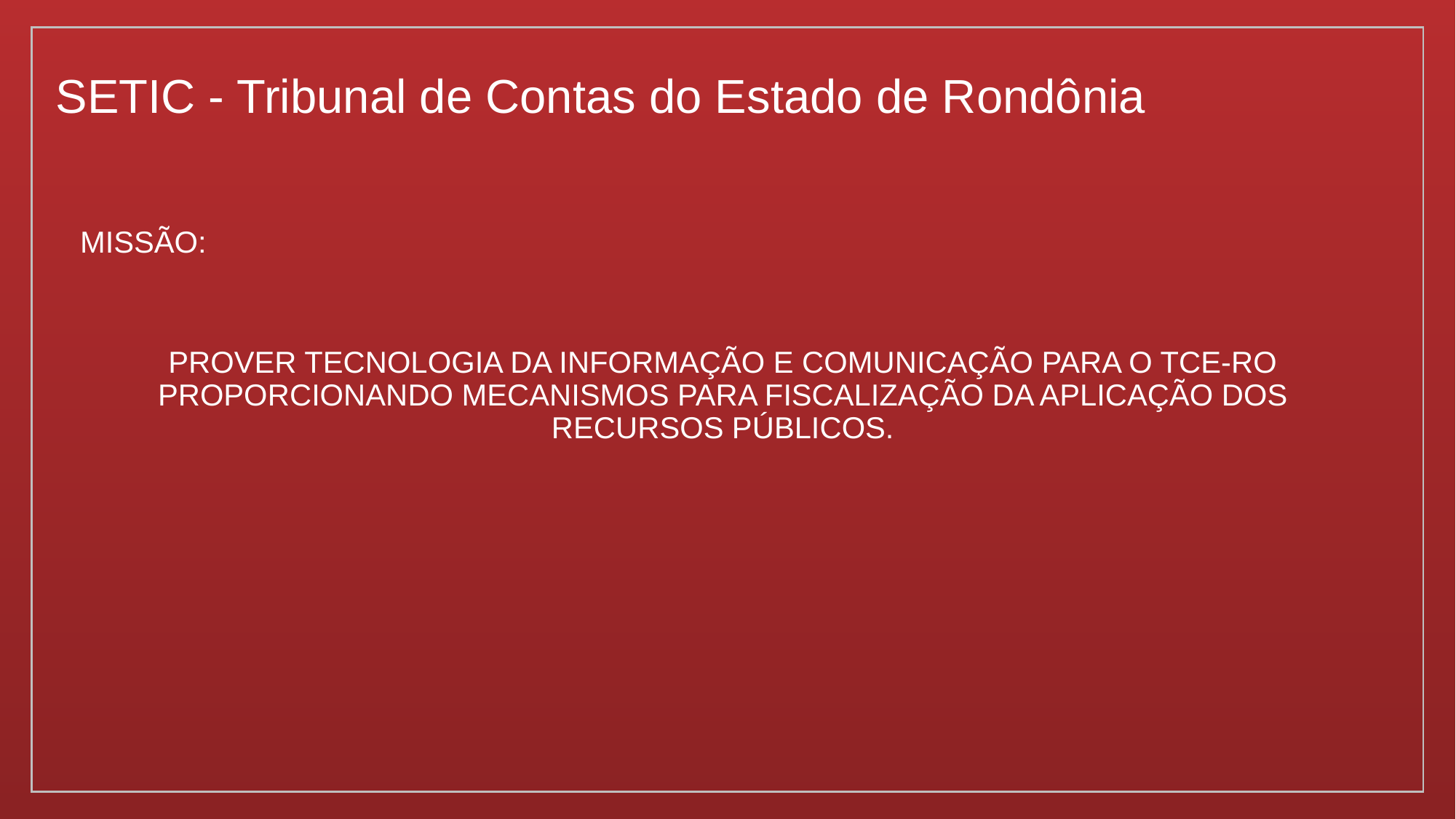

# SETIC - Tribunal de Contas do Estado de Rondônia
Missão:

Prover Tecnologia da informação e comunicação para o tce-ro proporcionando mecanismos para fiscalização da aplicação dos recursos públicos.